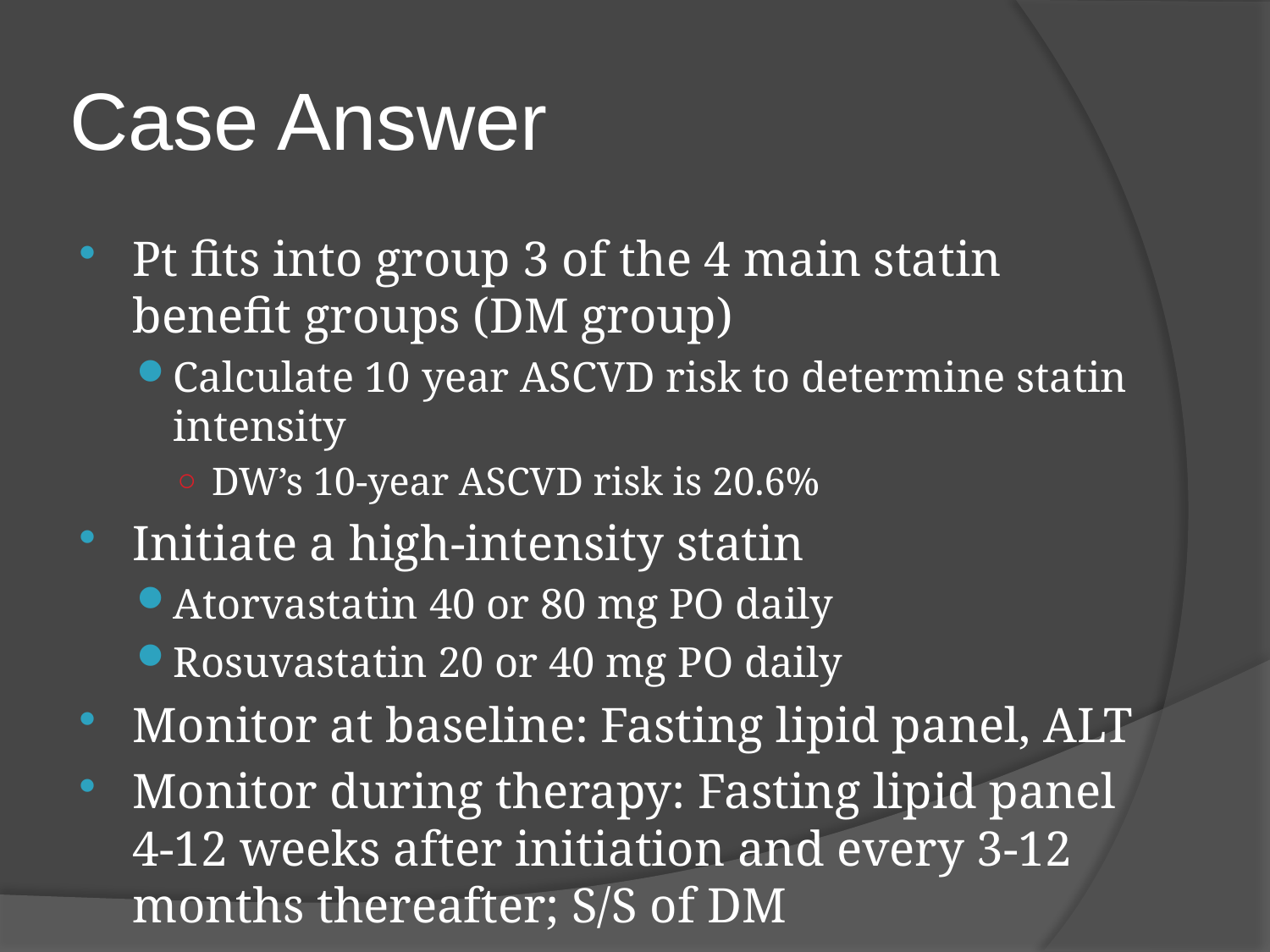

# Case Answer
Pt fits into group 3 of the 4 main statin benefit groups (DM group)
Calculate 10 year ASCVD risk to determine statin intensity
DW’s 10-year ASCVD risk is 20.6%
Initiate a high-intensity statin
Atorvastatin 40 or 80 mg PO daily
Rosuvastatin 20 or 40 mg PO daily
Monitor at baseline: Fasting lipid panel, ALT
Monitor during therapy: Fasting lipid panel 4-12 weeks after initiation and every 3-12 months thereafter; S/S of DM